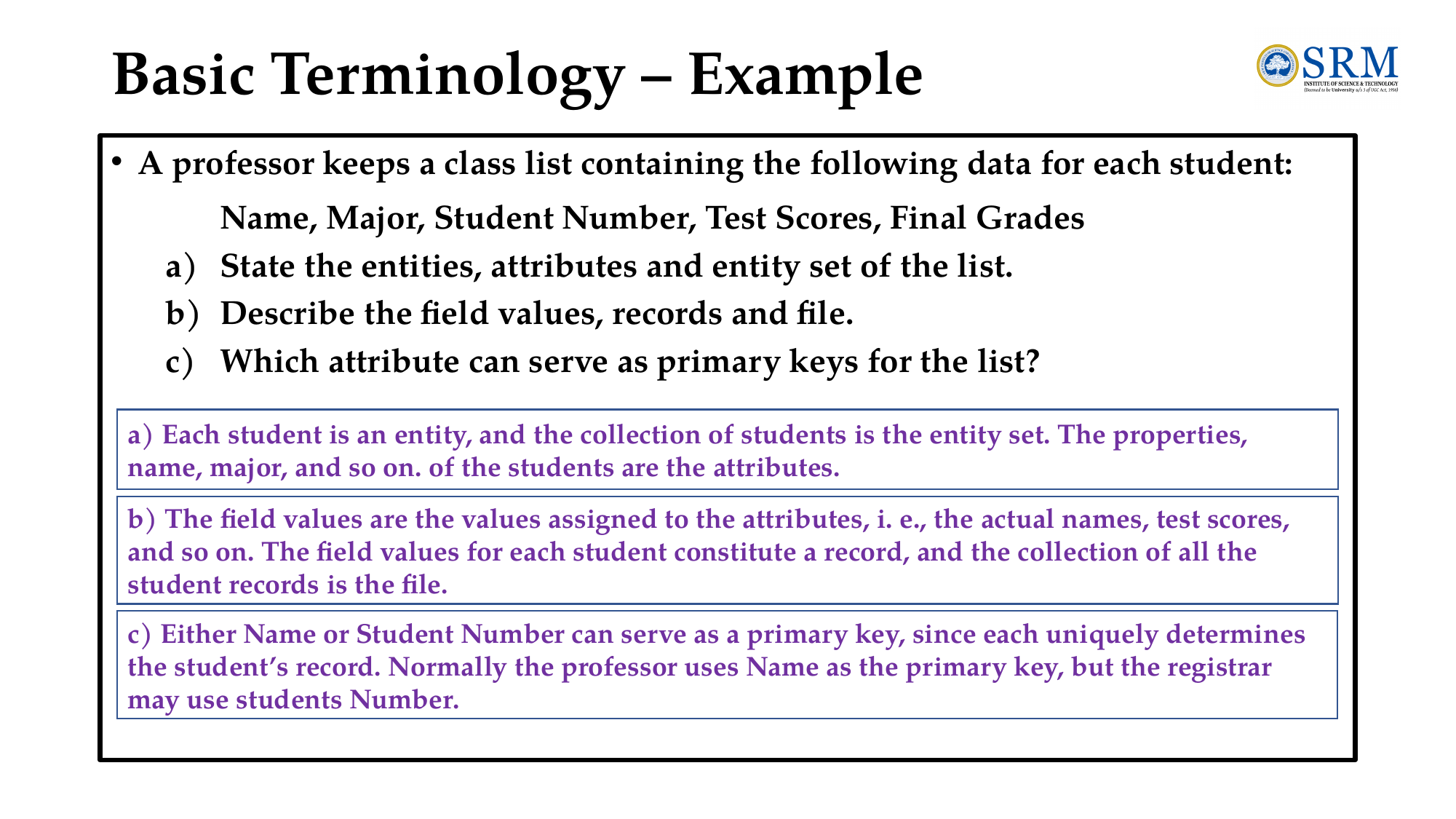

# Basic Terminology – Example
A professor keeps a class list containing the following data for each student:
	Name, Major, Student Number, Test Scores, Final Grades
State the entities, attributes and entity set of the list.
Describe the field values, records and file.
Which attribute can serve as primary keys for the list?

a) Each student is an entity, and the collection of students is the entity set. The properties, name, major, and so on. of the students are the attributes.
b) The field values are the values assigned to the attributes, i. e., the actual names, test scores, and so on. The field values for each student constitute a record, and the collection of all the student records is the file.
c) Either Name or Student Number can serve as a primary key, since each uniquely determines the student’s record. Normally the professor uses Name as the primary key, but the registrar may use students Number.